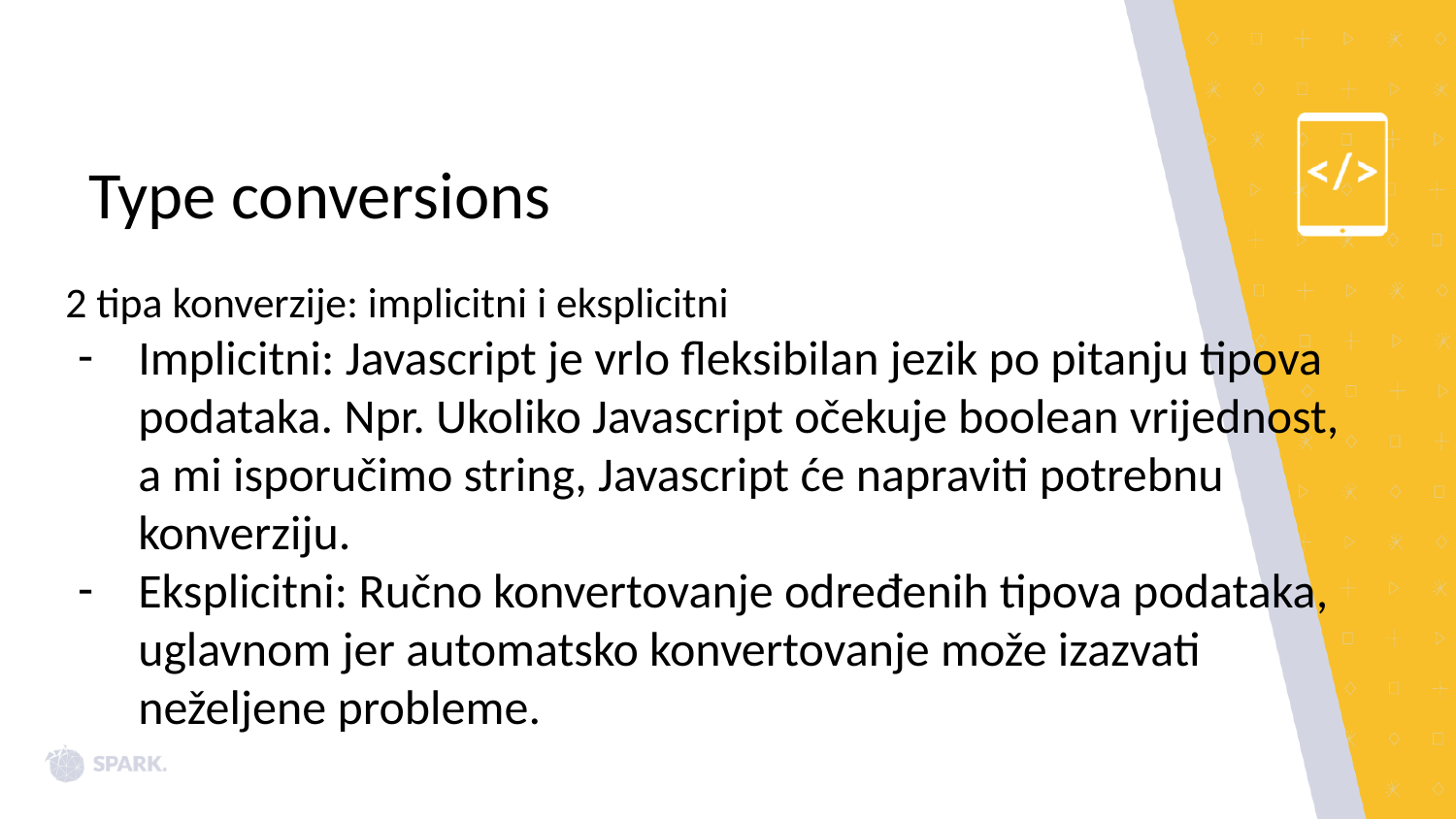

# Type conversions
2 tipa konverzije: implicitni i eksplicitni
Implicitni: Javascript je vrlo fleksibilan jezik po pitanju tipova podataka. Npr. Ukoliko Javascript očekuje boolean vrijednost, a mi isporučimo string, Javascript će napraviti potrebnu konverziju.
Eksplicitni: Ručno konvertovanje određenih tipova podataka, uglavnom jer automatsko konvertovanje može izazvati neželjene probleme.